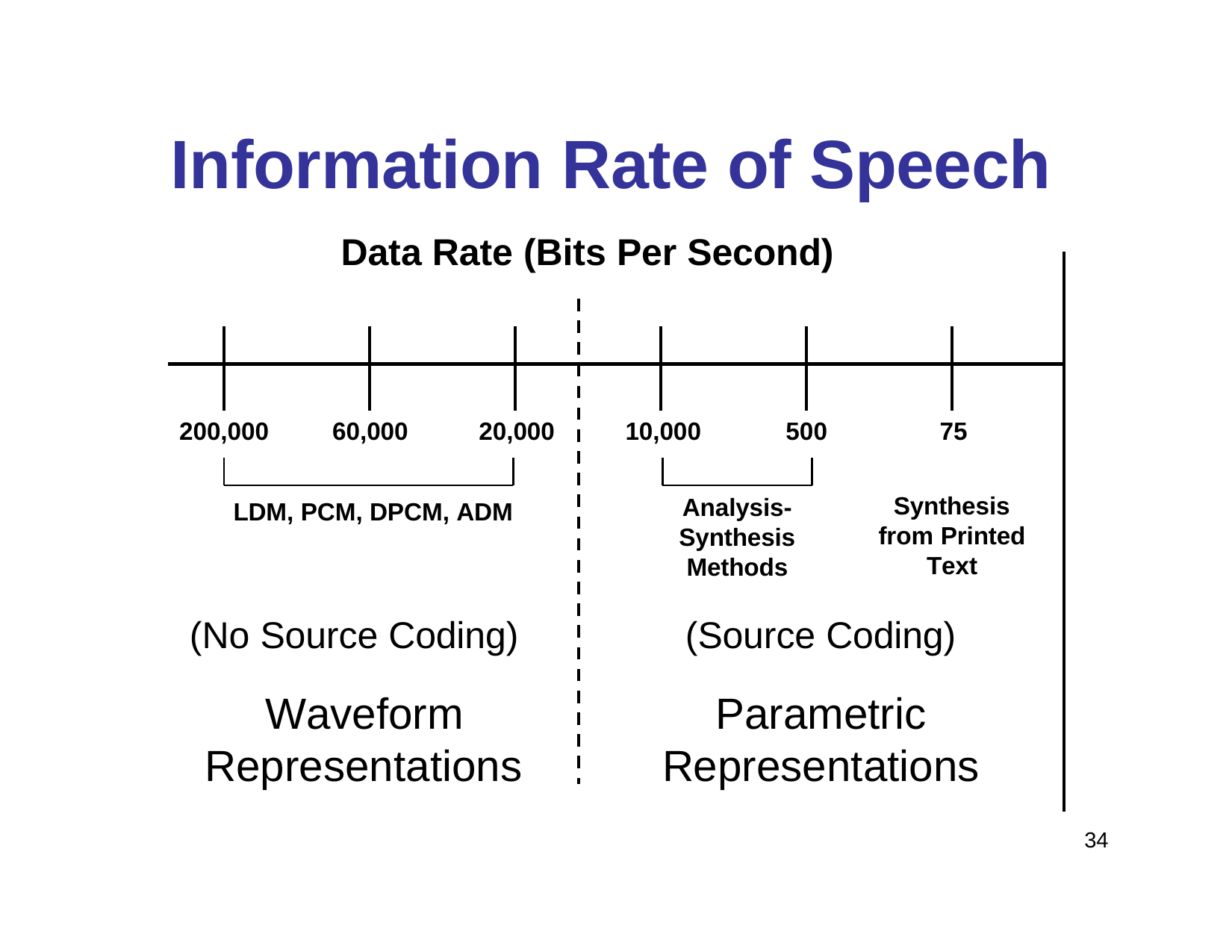

# Information Rate of Speech
Data Rate (Bits Per Second)

200,000
60,000
20,000
10,000
500
75

Synthesis from Printed Text
Analysis- Synthesis Methods

LDM, PCM, DPCM, ADM

(No Source Coding)
(Source Coding)

Waveform Representations
Parametric Representations

34